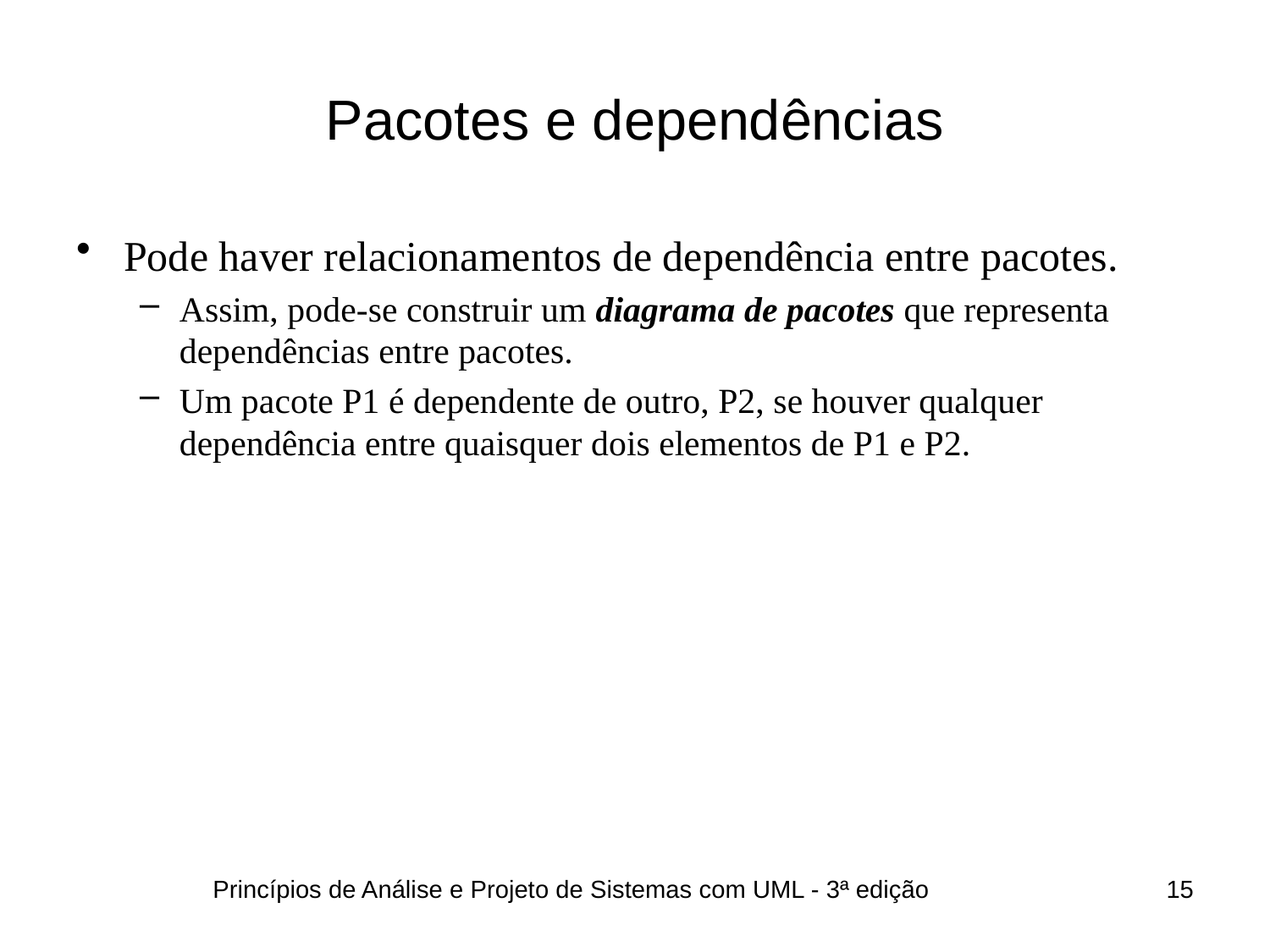

# Pacotes e dependências
Pode haver relacionamentos de dependência entre pacotes.
Assim, pode-se construir um diagrama de pacotes que representa dependências entre pacotes.
Um pacote P1 é dependente de outro, P2, se houver qualquer dependência entre quaisquer dois elementos de P1 e P2.
Princípios de Análise e Projeto de Sistemas com UML - 3ª edição
15